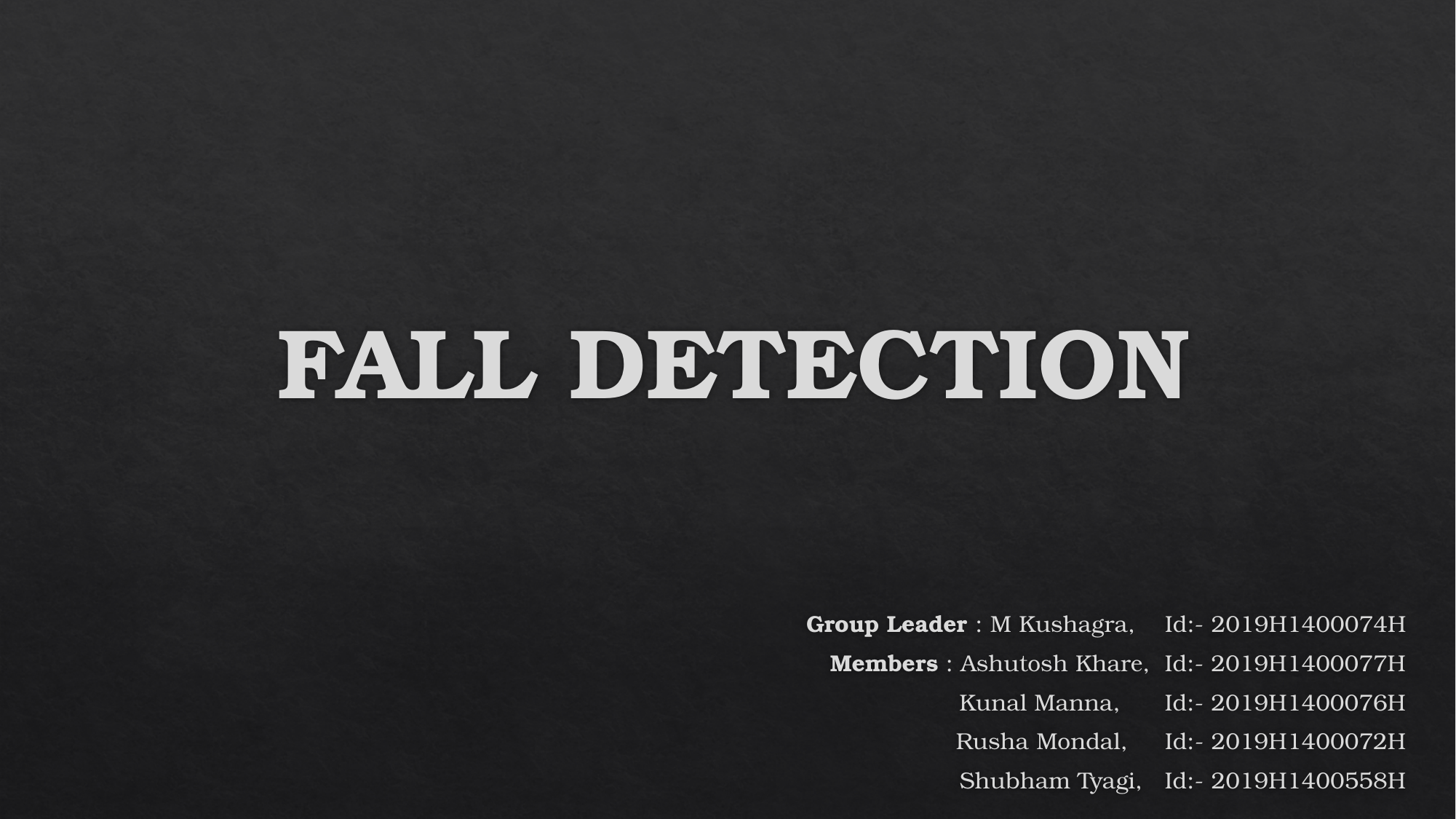

# FALL DETECTION
Group Leader : M Kushagra,    Id:- 2019H1400074H
Members : Ashutosh Khare,  Id:- 2019H1400077H
		    Kunal Manna,      Id:- 2019H1400076H
		    Rusha Mondal,     Id:- 2019H1400072H
		  Shubham Tyagi,   Id:- 2019H1400558H